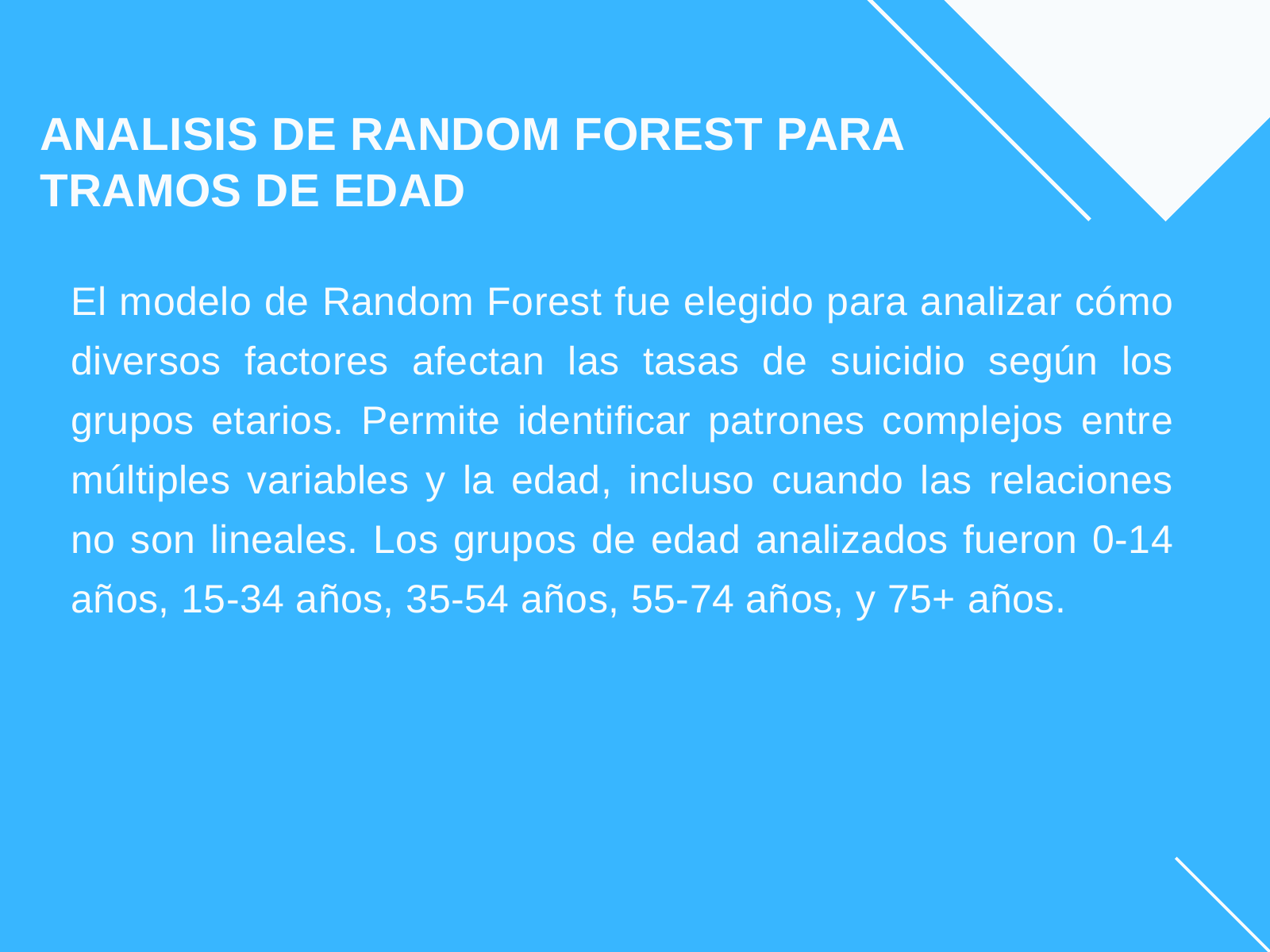

ANALISIS DE RANDOM FOREST PARA
TRAMOS DE EDAD
El modelo de Random Forest fue elegido para analizar cómo diversos factores afectan las tasas de suicidio según los grupos etarios. Permite identificar patrones complejos entre múltiples variables y la edad, incluso cuando las relaciones no son lineales. Los grupos de edad analizados fueron 0-14 años, 15-34 años, 35-54 años, 55-74 años, y 75+ años.